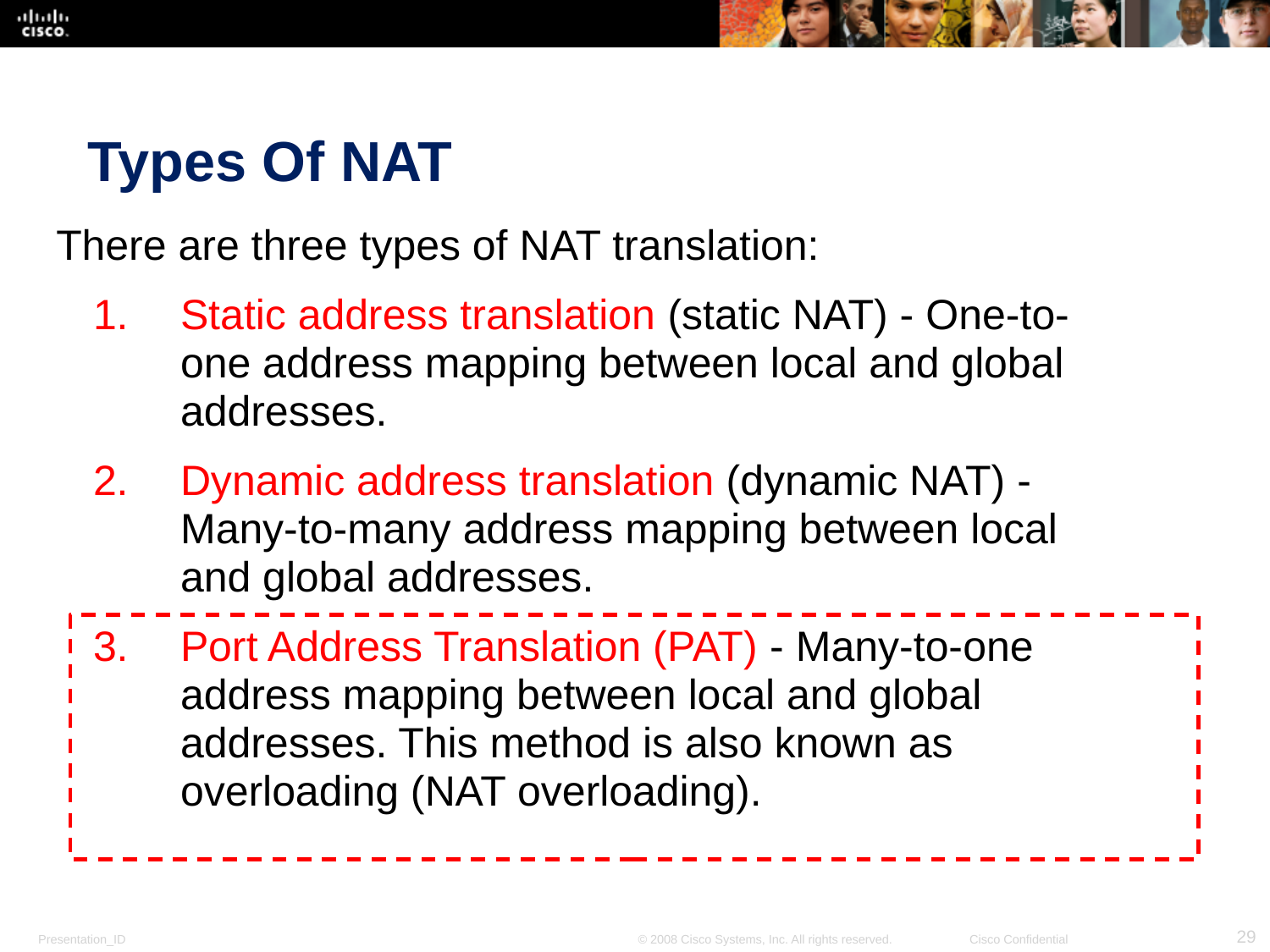

# Types Of NAT
There are three types of NAT translation:
Static address translation (static NAT) - One-to-one address mapping between local and global addresses.
Dynamic address translation (dynamic NAT) - Many-to-many address mapping between local and global addresses.
Port Address Translation (PAT) - Many-to-one address mapping between local and global addresses. This method is also known as overloading (NAT overloading).